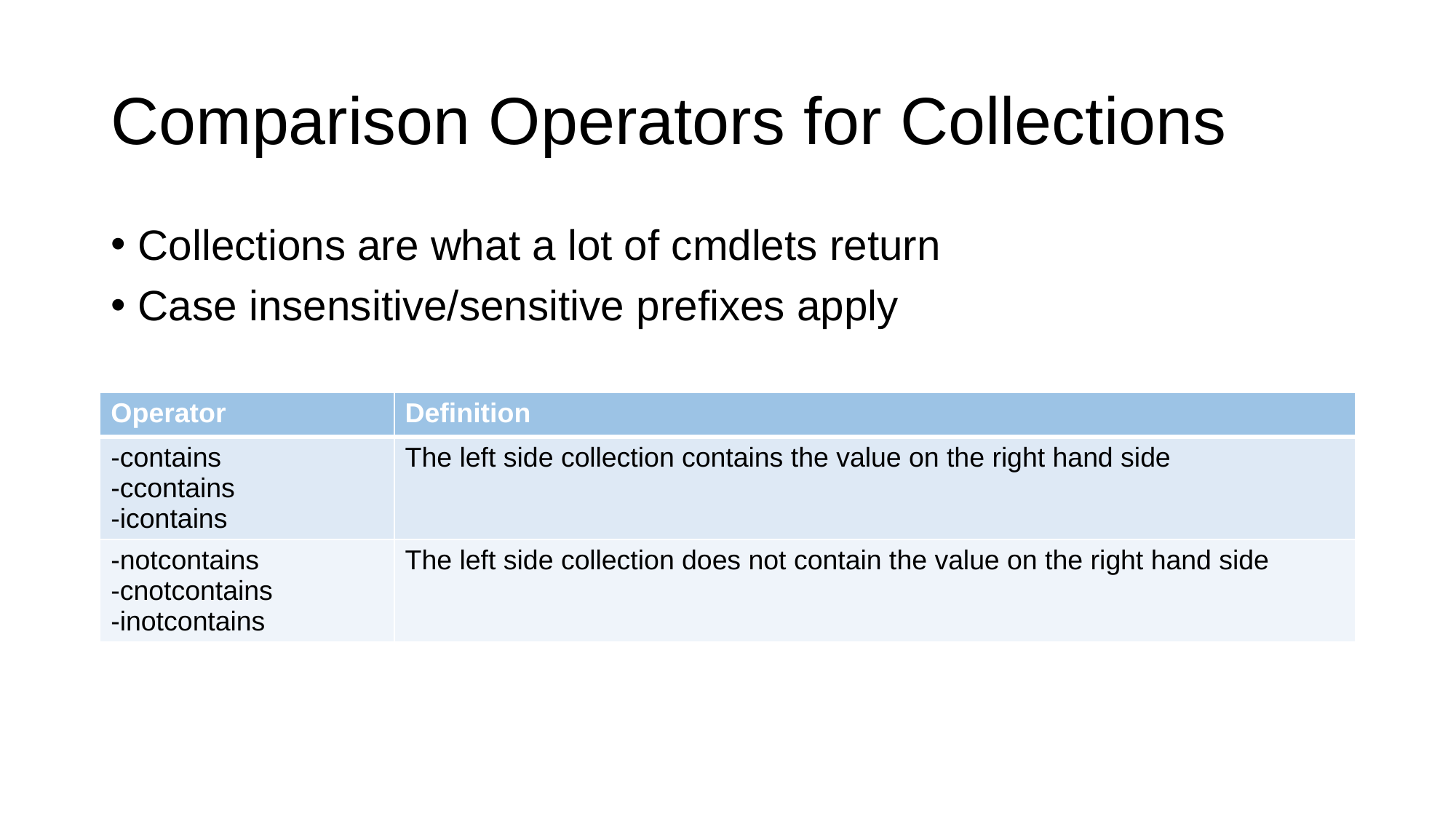

# Comparison Operators for Collections
Collections are what a lot of cmdlets return
Case insensitive/sensitive prefixes apply
| Operator | Definition |
| --- | --- |
| -contains -ccontains -icontains | The left side collection contains the value on the right hand side |
| -notcontains -cnotcontains -inotcontains | The left side collection does not contain the value on the right hand side |